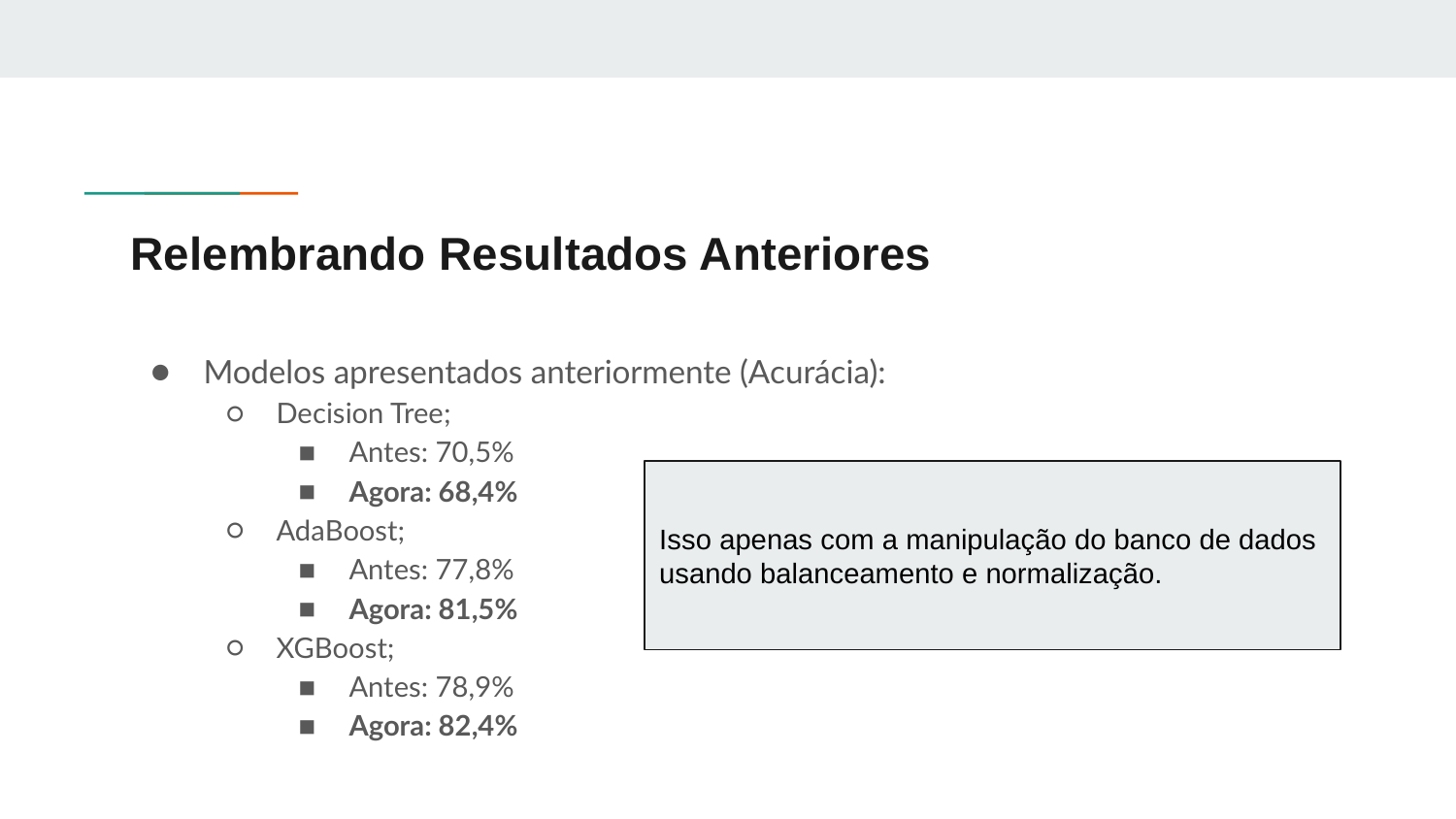

# Relembrando Resultados Anteriores
Modelos apresentados anteriormente (Acurácia):
Decision Tree;
Antes: 70,5%
Agora: 68,4%
AdaBoost;
Antes: 77,8%
Agora: 81,5%
XGBoost;
Antes: 78,9%
Agora: 82,4%
Isso apenas com a manipulação do banco de dados usando balanceamento e normalização.